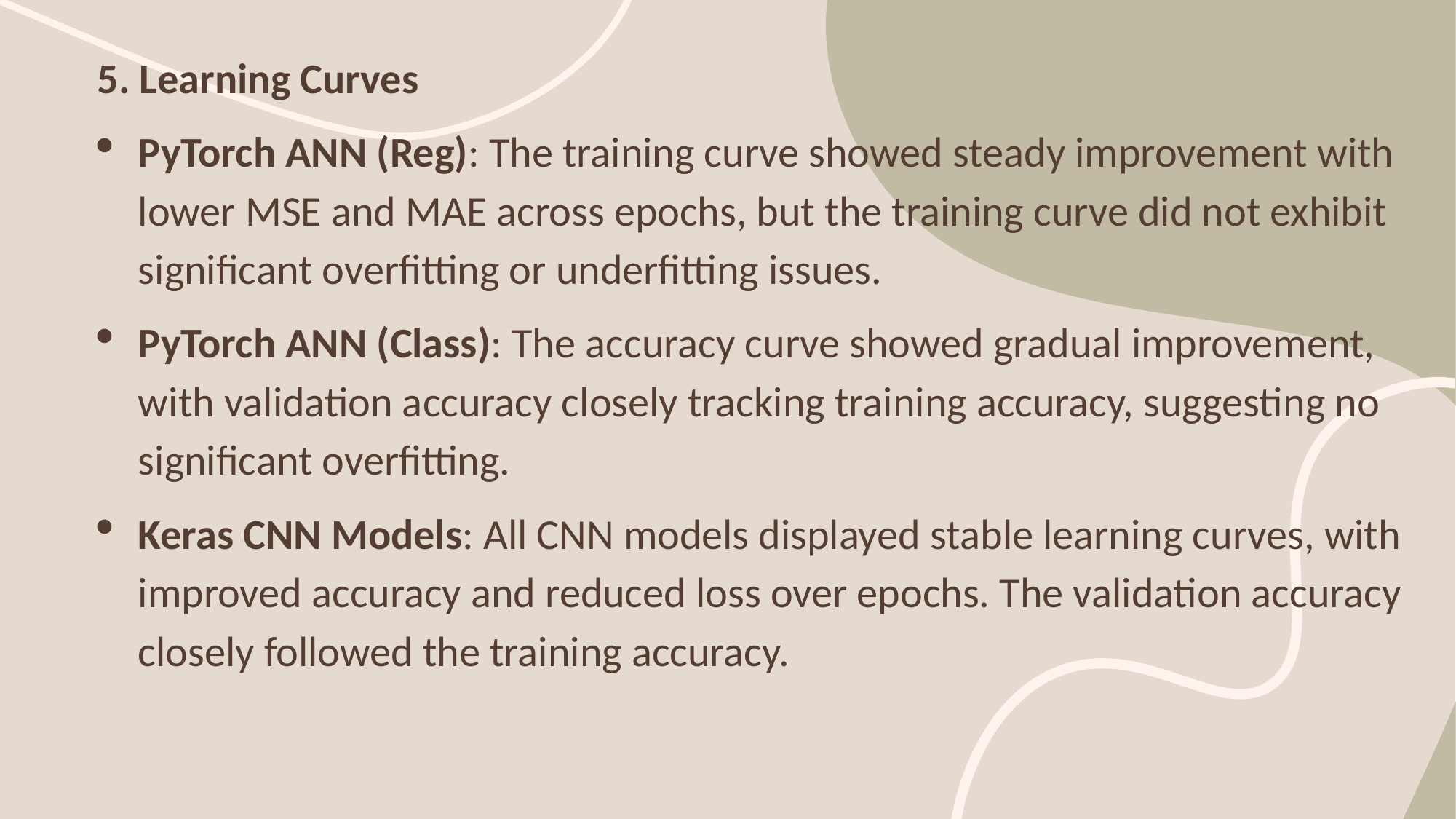

5. Learning Curves
PyTorch ANN (Reg): The training curve showed steady improvement with lower MSE and MAE across epochs, but the training curve did not exhibit significant overfitting or underfitting issues.
PyTorch ANN (Class): The accuracy curve showed gradual improvement, with validation accuracy closely tracking training accuracy, suggesting no significant overfitting.
Keras CNN Models: All CNN models displayed stable learning curves, with improved accuracy and reduced loss over epochs. The validation accuracy closely followed the training accuracy.